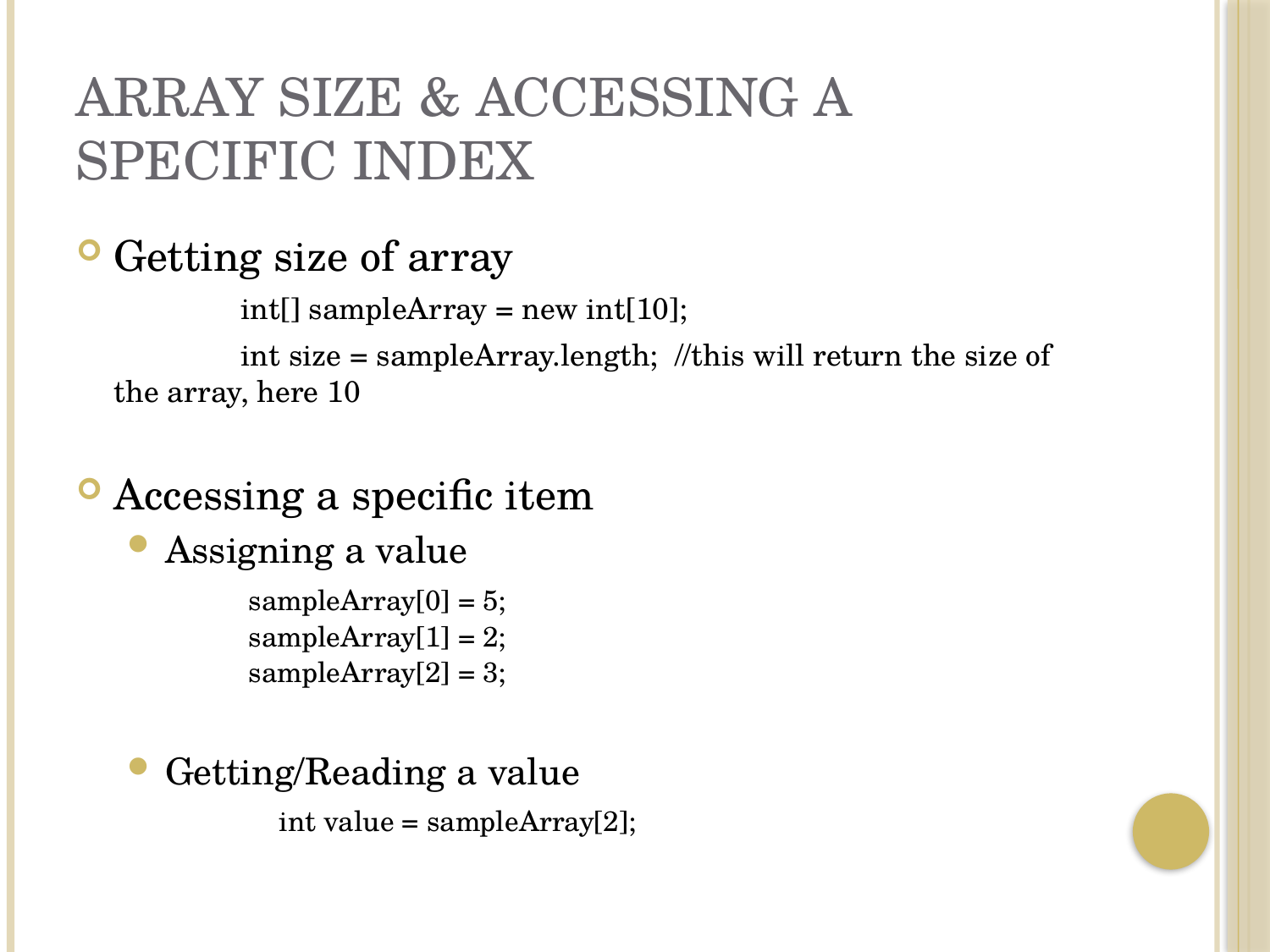

# Array Size & Accessing a specific index
Getting size of array
	int[] sampleArray = new int[10];
	int size = sampleArray.length;  //this will return the size of the array, here 10

Accessing a specific item
Assigning a value
	 sampleArray[0] = 5;
	 sampleArray[1] = 2;
	 sampleArray[2] = 3;

Getting/Reading a value
	int value = sampleArray[2];